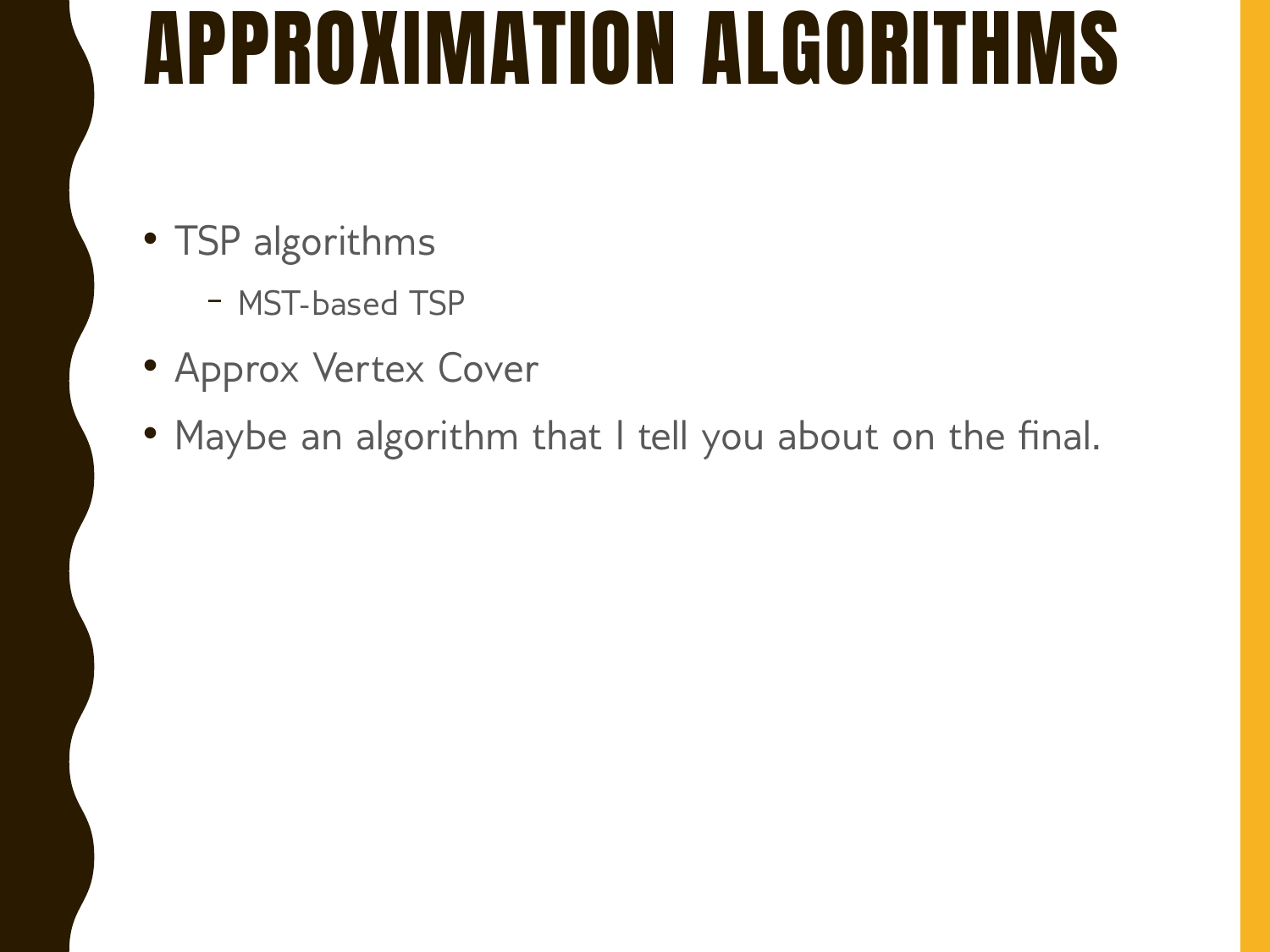

# Approximation Algorithms
TSP algorithms
MST-based TSP
Approx Vertex Cover
Maybe an algorithm that I tell you about on the final.